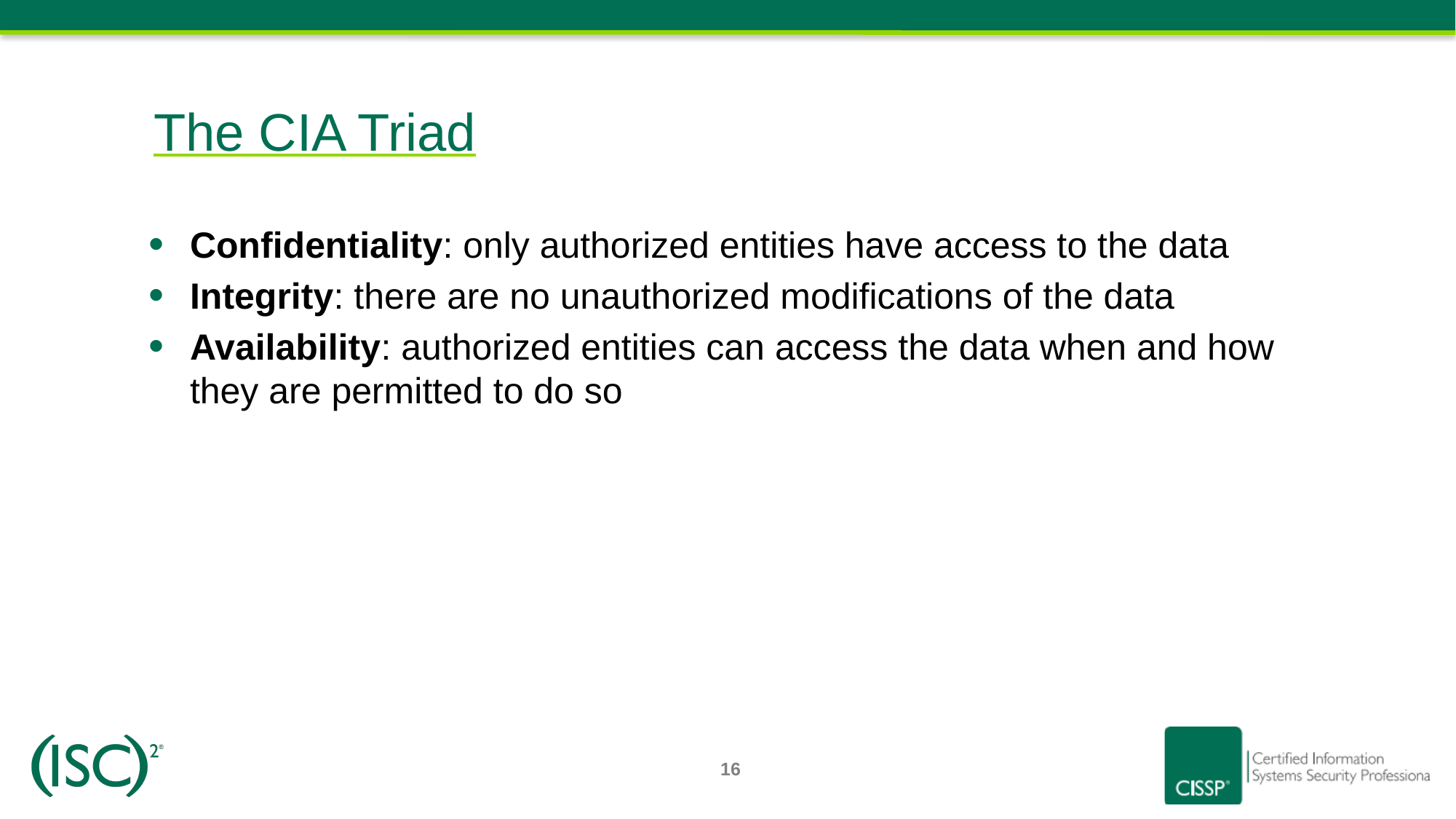

# The CIA Triad
Confidentiality: only authorized entities have access to the data
Integrity: there are no unauthorized modifications of the data
Availability: authorized entities can access the data when and how they are permitted to do so